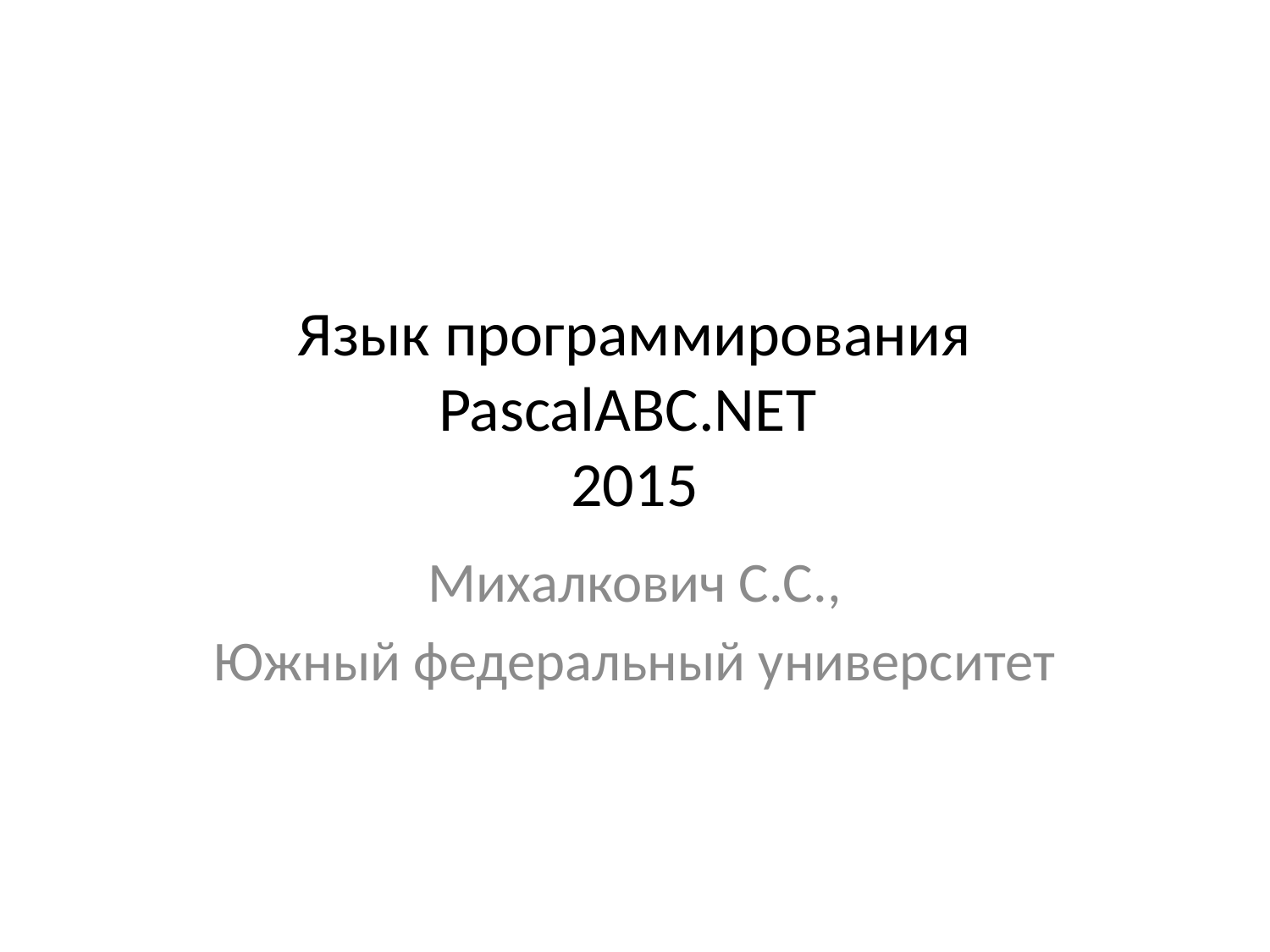

# Язык программирования PascalABC.NET 2015
Михалкович С.С.,
Южный федеральный университет